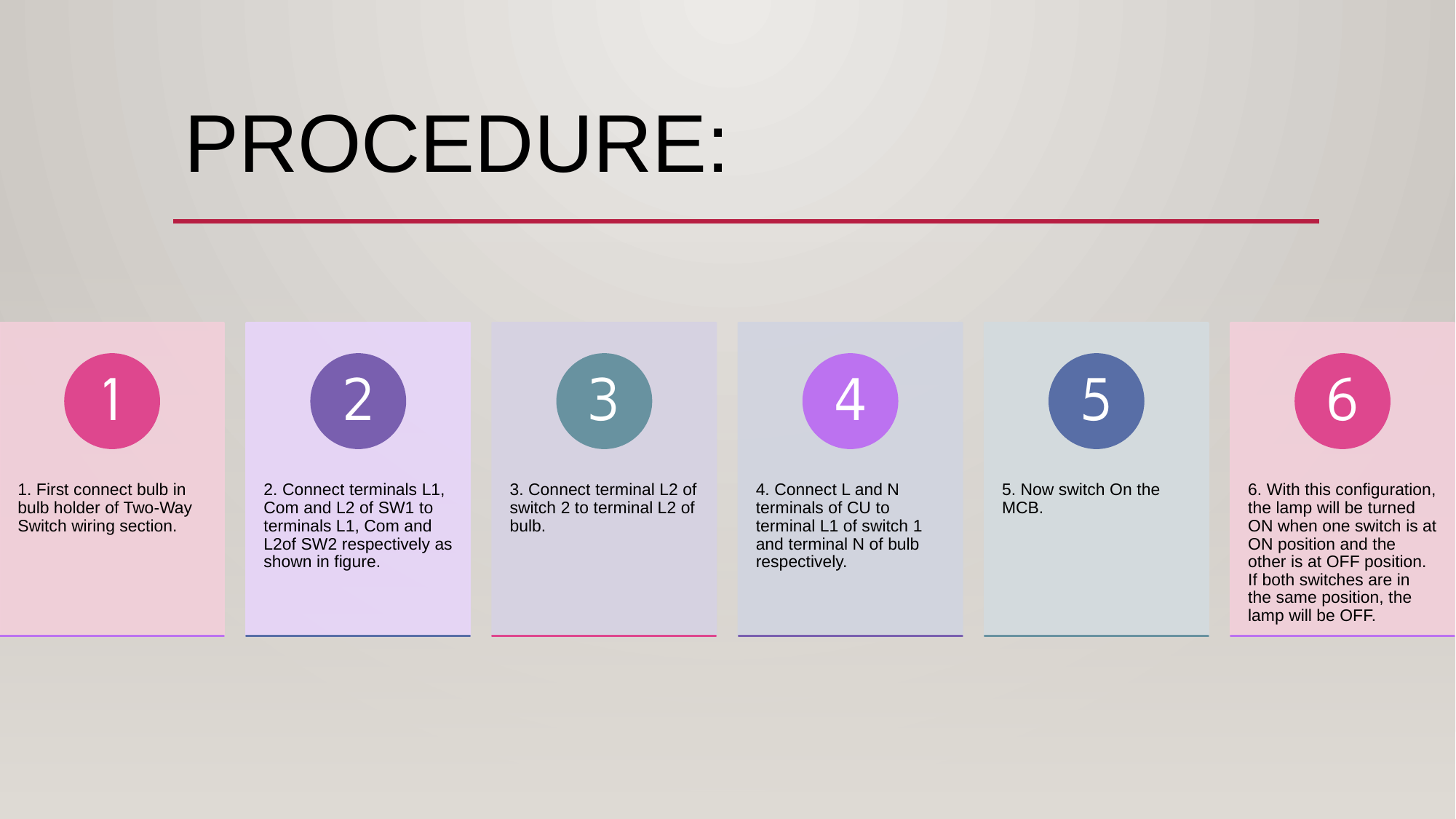

# Procedure:
1. First connect bulb in bulb holder of Two-Way Switch wiring section.
1
2. Connect terminals L1, Com and L2 of SW1 to terminals L1, Com and L2of SW2 respectively as shown in figure.
2
3. Connect terminal L2 of switch 2 to terminal L2 of bulb.
3
4. Connect L and N terminals of CU to terminal L1 of switch 1 and terminal N of bulb respectively.
4
5. Now switch On the MCB.
5
6. With this configuration, the lamp will be turned ON when one switch is at ON position and the other is at OFF position. If both switches are in the same position, the lamp will be OFF.
6